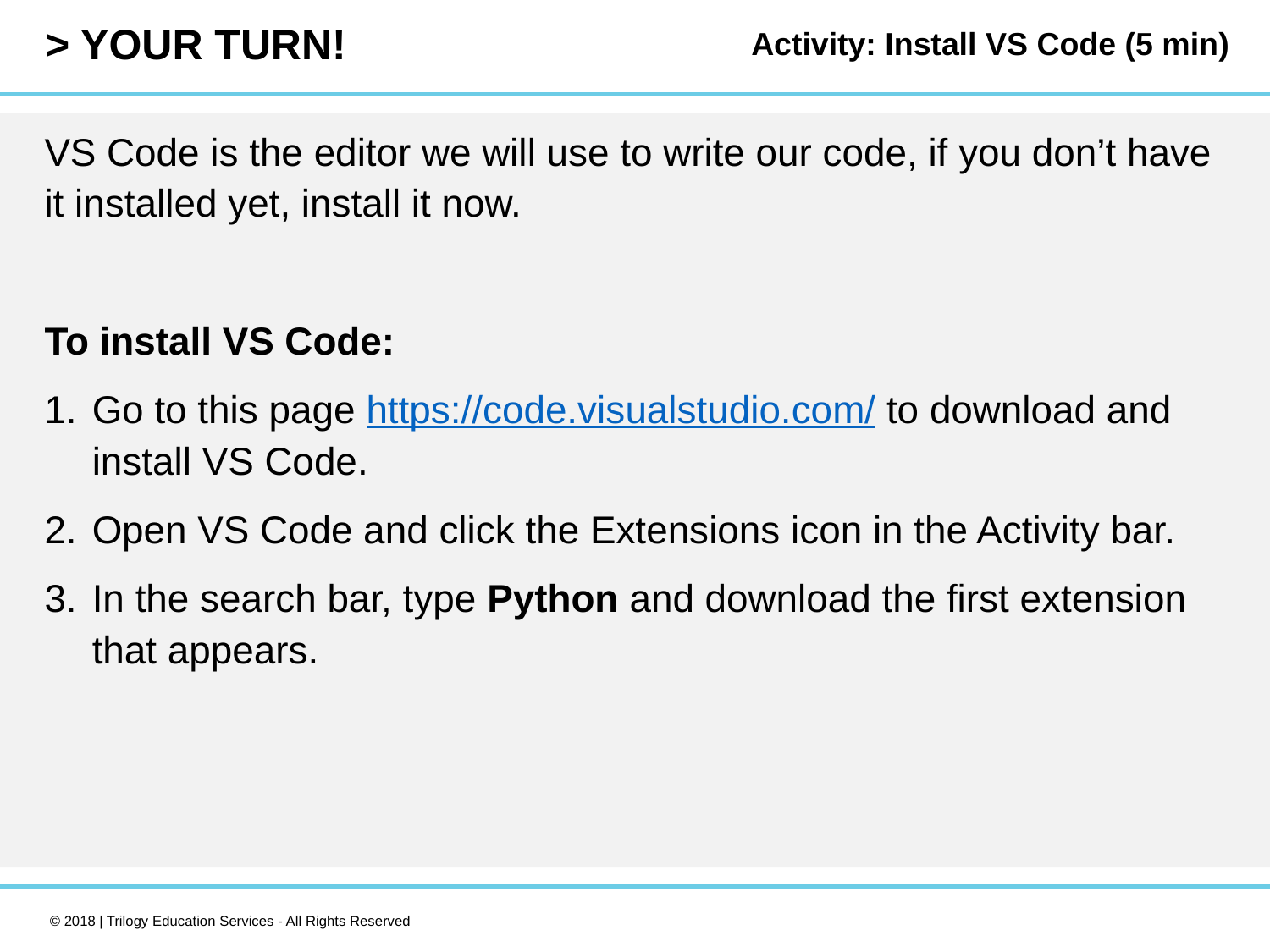

Activity: Install VS Code (5 min)
VS Code is the editor we will use to write our code, if you don’t have it installed yet, install it now.

To install VS Code:
Go to this page https://code.visualstudio.com/ to download and install VS Code.
Open VS Code and click the Extensions icon in the Activity bar.
In the search bar, type Python and download the first extension that appears.